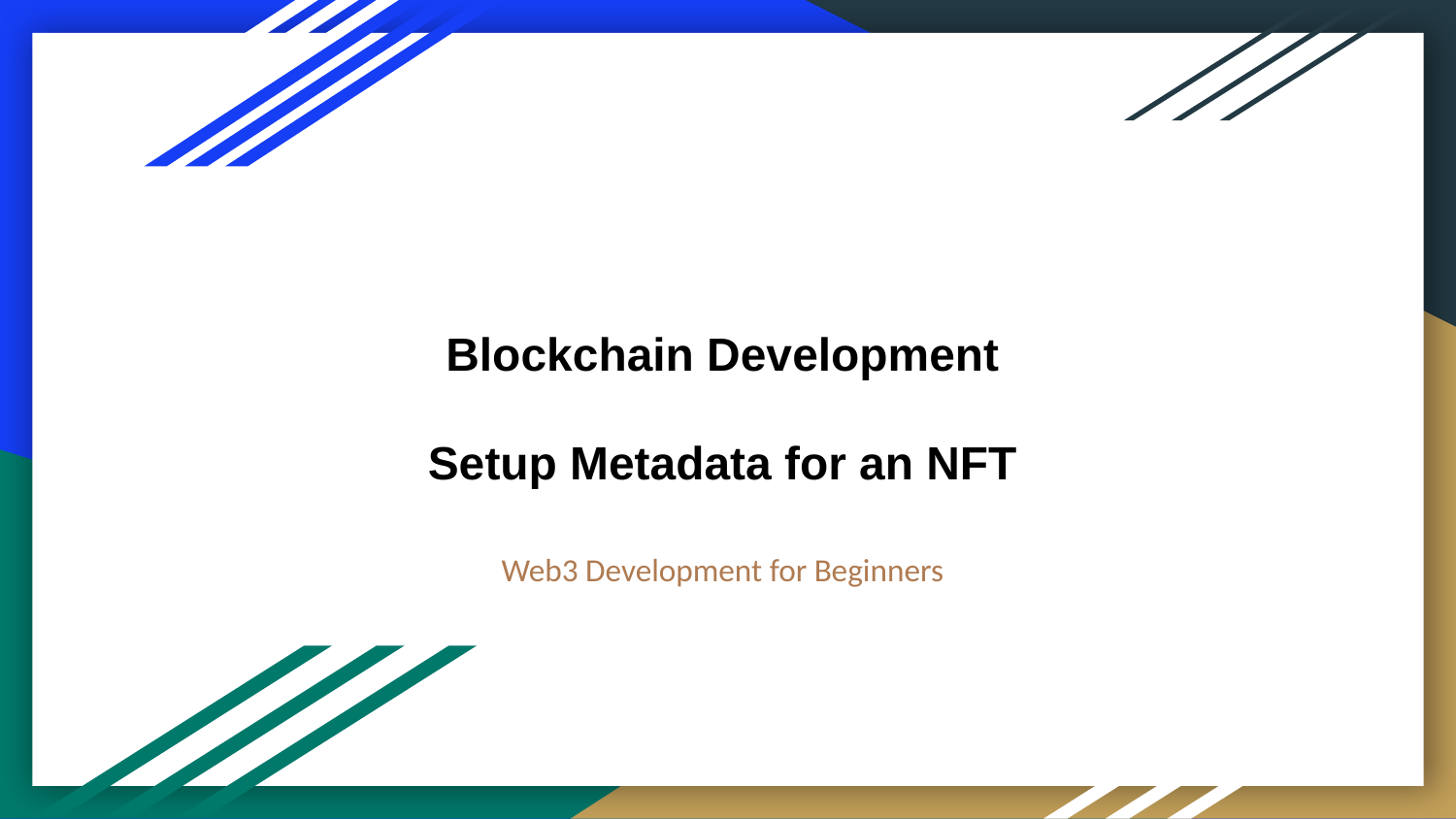

# Blockchain Development
Setup Metadata for an NFT
Web3 Development for Beginners